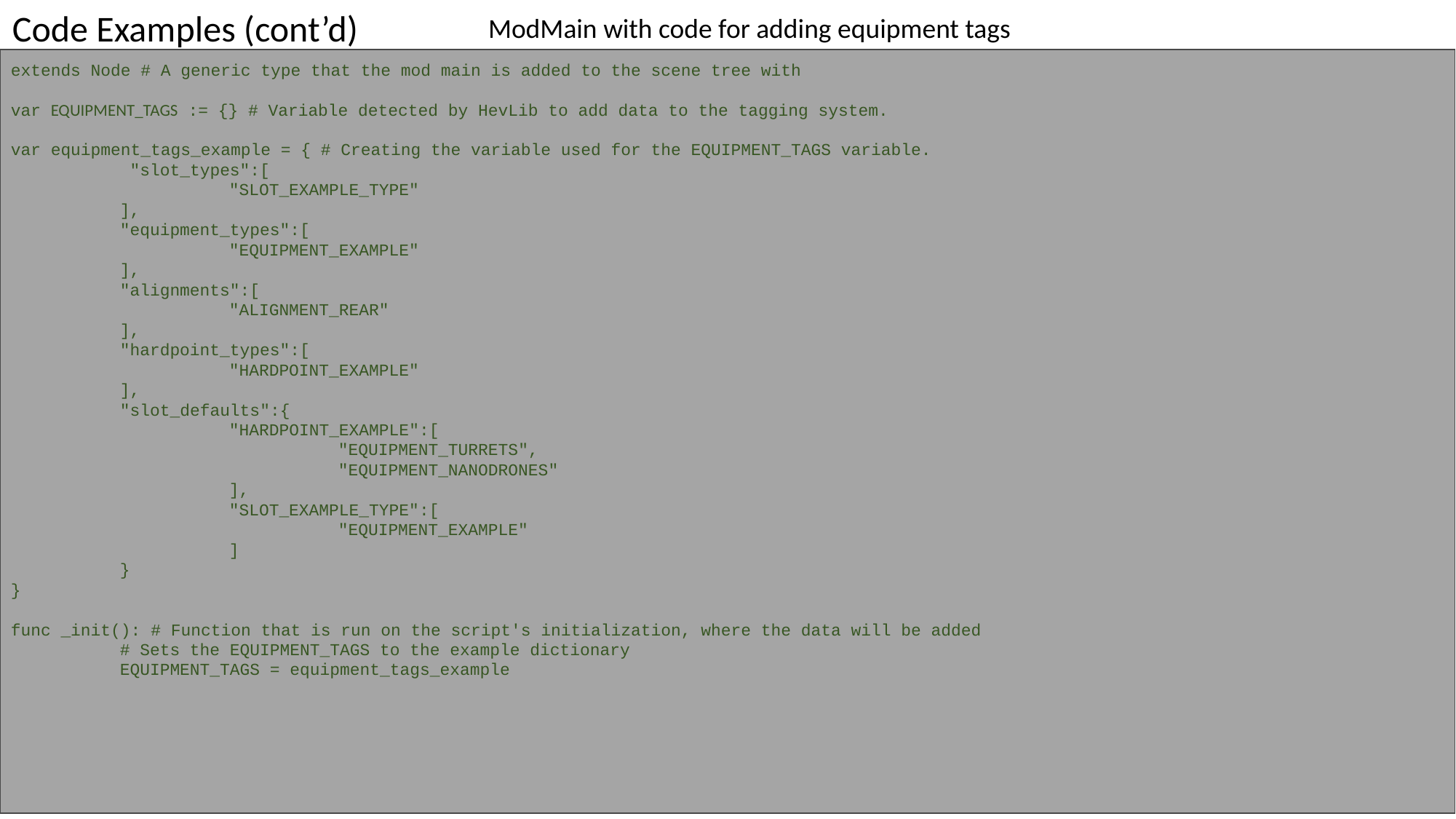

Code Examples (cont’d)
ModMain with code for adding equipment tags

extends Node # A generic type that the mod main is added to the scene tree with

var EQUIPMENT_TAGS := {} # Variable detected by HevLib to add data to the tagging system.

var equipment_tags_example = { # Creating the variable used for the EQUIPMENT_TAGS variable.
	 "slot_types":[
		"SLOT_EXAMPLE_TYPE"
	],
	"equipment_types":[
		"EQUIPMENT_EXAMPLE"
	],
	"alignments":[
		"ALIGNMENT_REAR"
	],
	"hardpoint_types":[
		"HARDPOINT_EXAMPLE"
	],
	"slot_defaults":{
		"HARDPOINT_EXAMPLE":[
			"EQUIPMENT_TURRETS",
			"EQUIPMENT_NANODRONES"
		],
		"SLOT_EXAMPLE_TYPE":[
			"EQUIPMENT_EXAMPLE"
		]
	}
}

func _init(): # Function that is run on the script's initialization, where the data will be added
	# Sets the EQUIPMENT_TAGS to the example dictionary
	EQUIPMENT_TAGS = equipment_tags_example